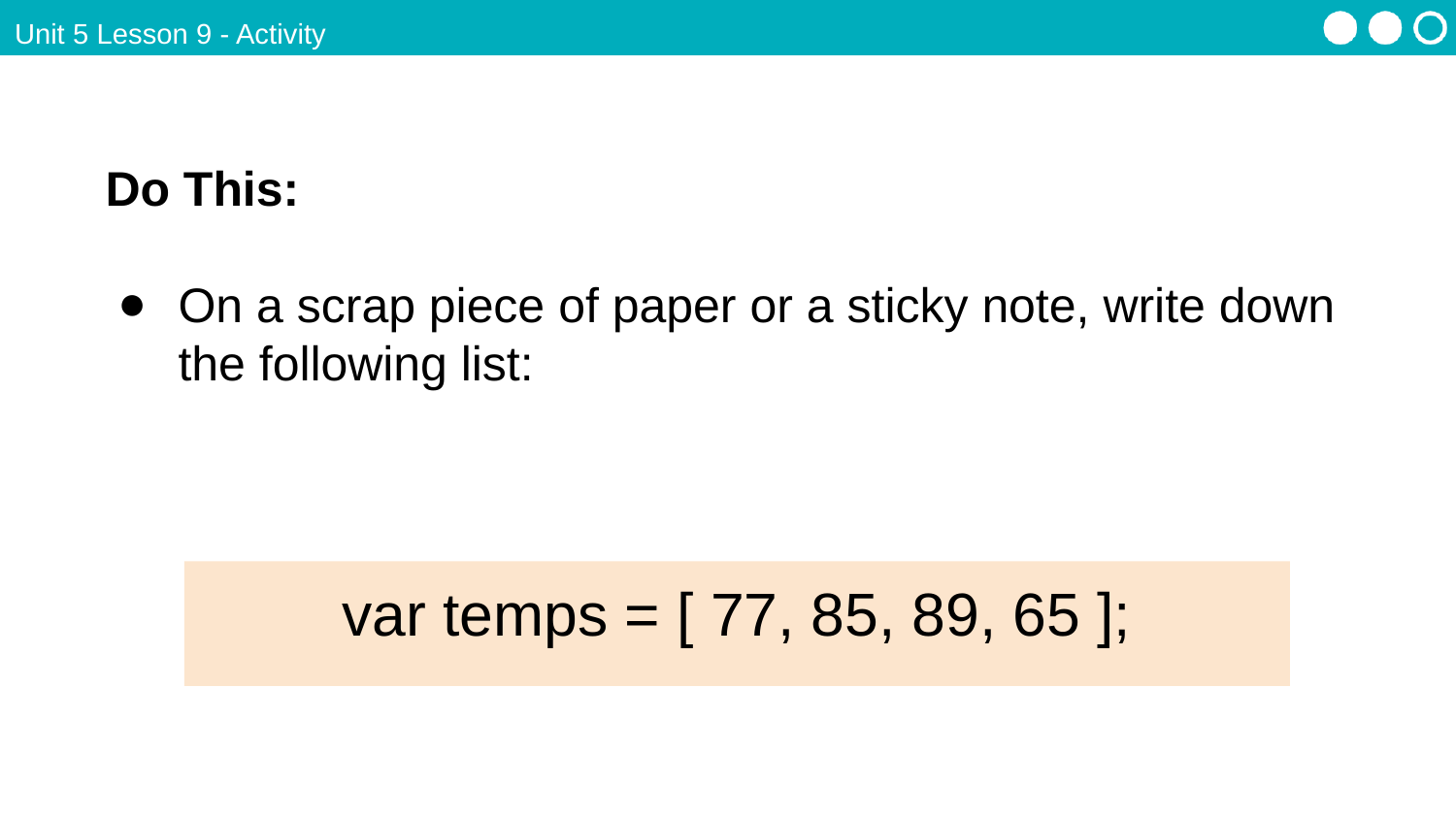

Unit 5 Lesson 9 - Activity
Do This:

On a scrap piece of paper or a sticky note, write down the following list:

var temps = [ 77, 85, 89, 65 ];